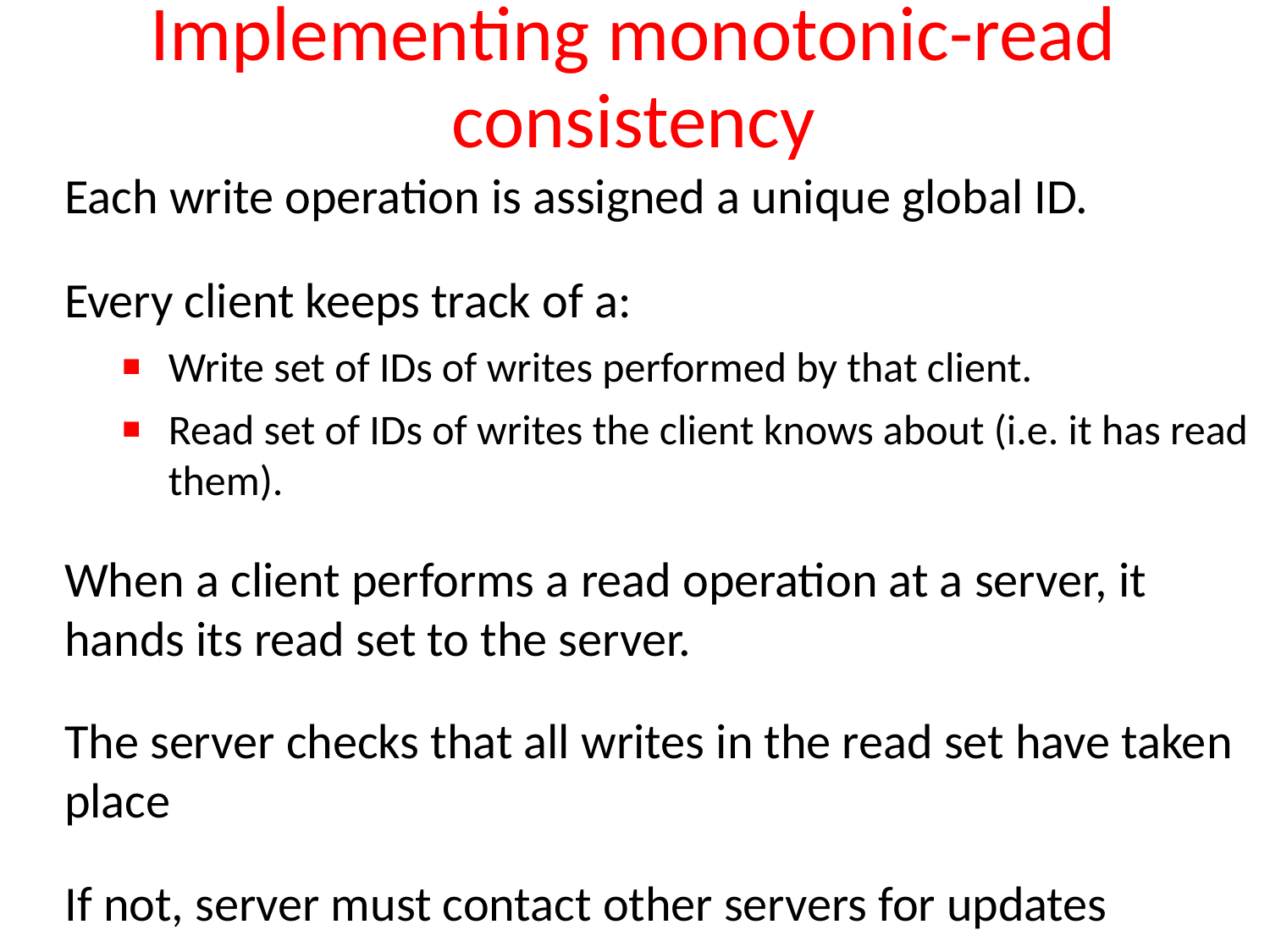

# Implementing monotonic-read consistency
Each write operation is assigned a unique global ID.

Every client keeps track of a:
Write set of IDs of writes performed by that client.
Read set of IDs of writes the client knows about (i.e. it has read them).

When a client performs a read operation at a server, it hands its read set to the server.

The server checks that all writes in the read set have taken place

If not, server must contact other servers for updates